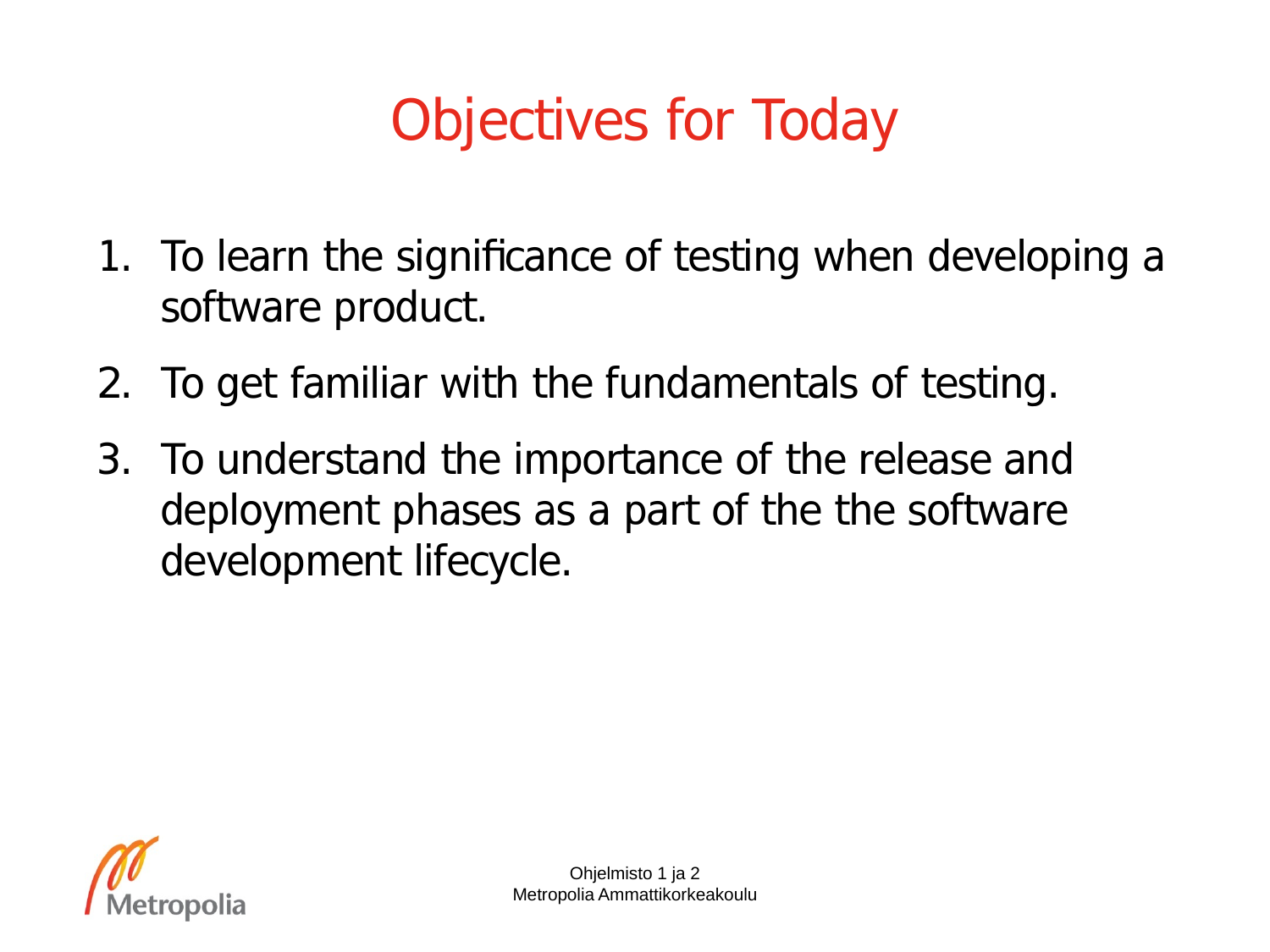

# Objectives for Today
To learn the significance of testing when developing a software product.
To get familiar with the fundamentals of testing.
To understand the importance of the release and deployment phases as a part of the the software development lifecycle.
Ohjelmisto 1 ja 2
Metropolia Ammattikorkeakoulu